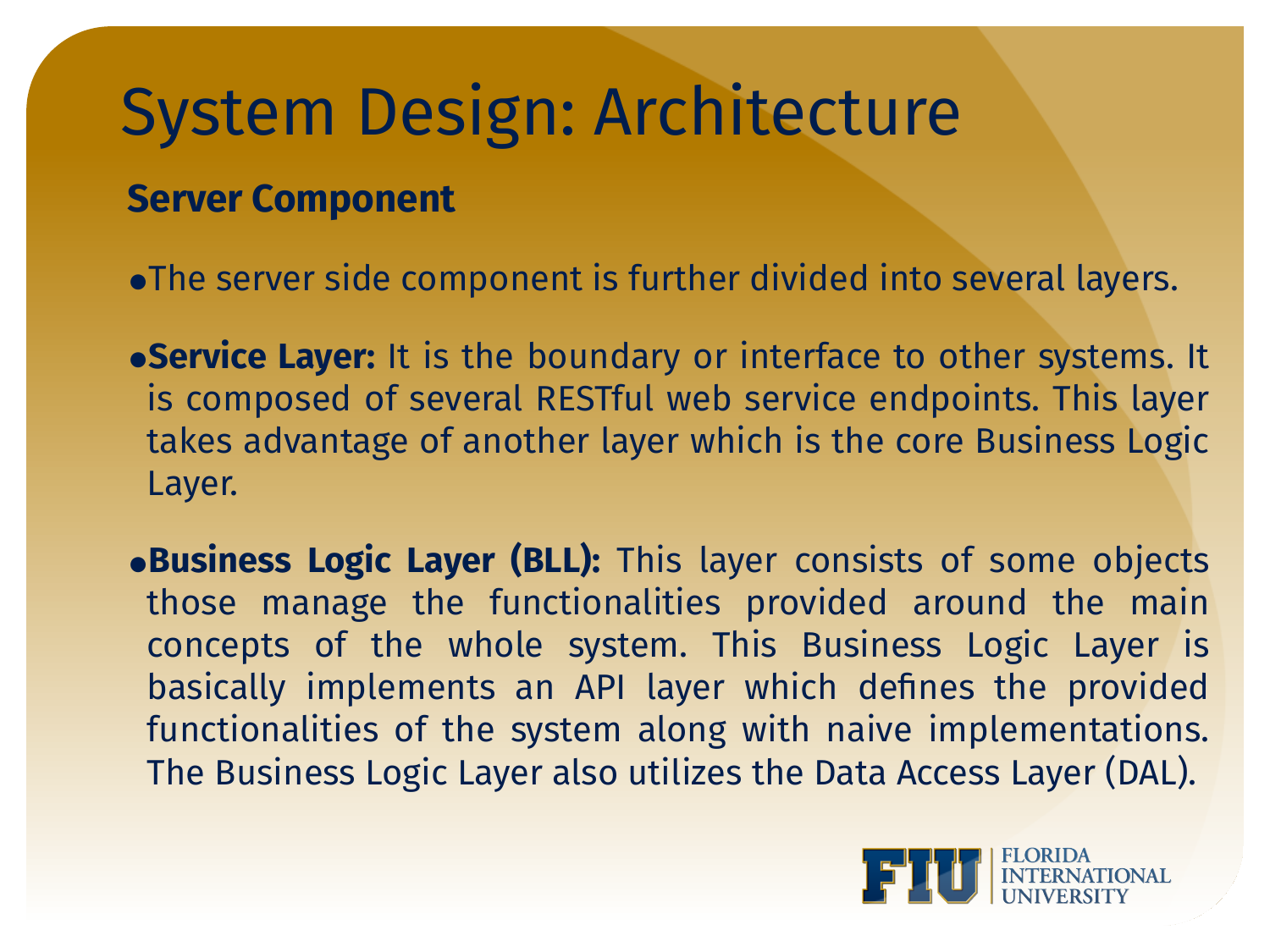

# System Design: Architecture
Server Component
The server side component is further divided into several layers.
Service Layer: It is the boundary or interface to other systems. It is composed of several RESTful web service endpoints. This layer takes advantage of another layer which is the core Business Logic Layer.
Business Logic Layer (BLL): This layer consists of some objects those manage the functionalities provided around the main concepts of the whole system. This Business Logic Layer is basically implements an API layer which defines the provided functionalities of the system along with naive implementations. The Business Logic Layer also utilizes the Data Access Layer (DAL).